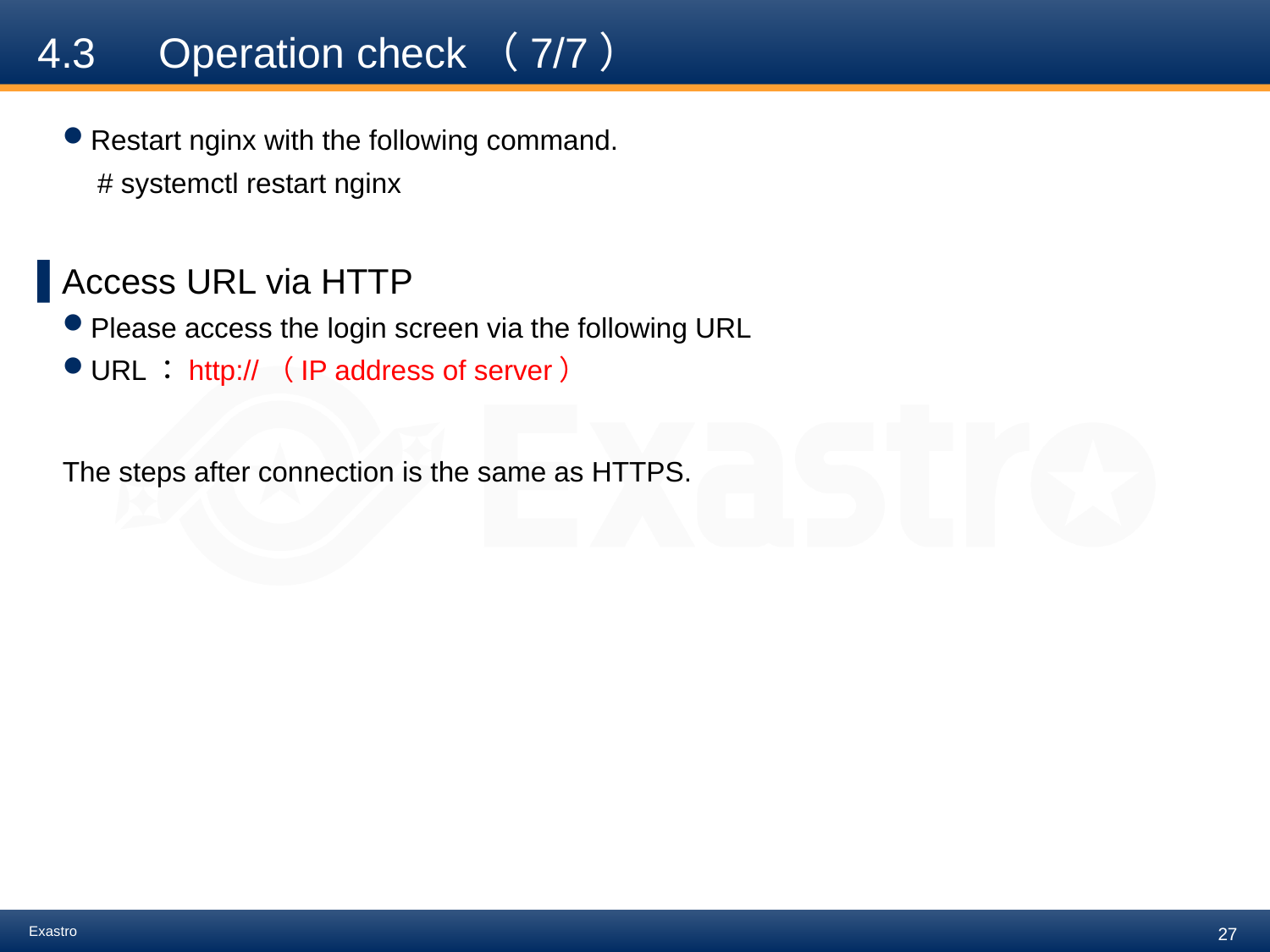

# 4.3　Operation check（7/7）
Restart nginx with the following command.
　# systemctl restart nginx

Access URL via HTTP
Please access the login screen via the following URL
URL：http://（IP address of server）

The steps after connection is the same as HTTPS.